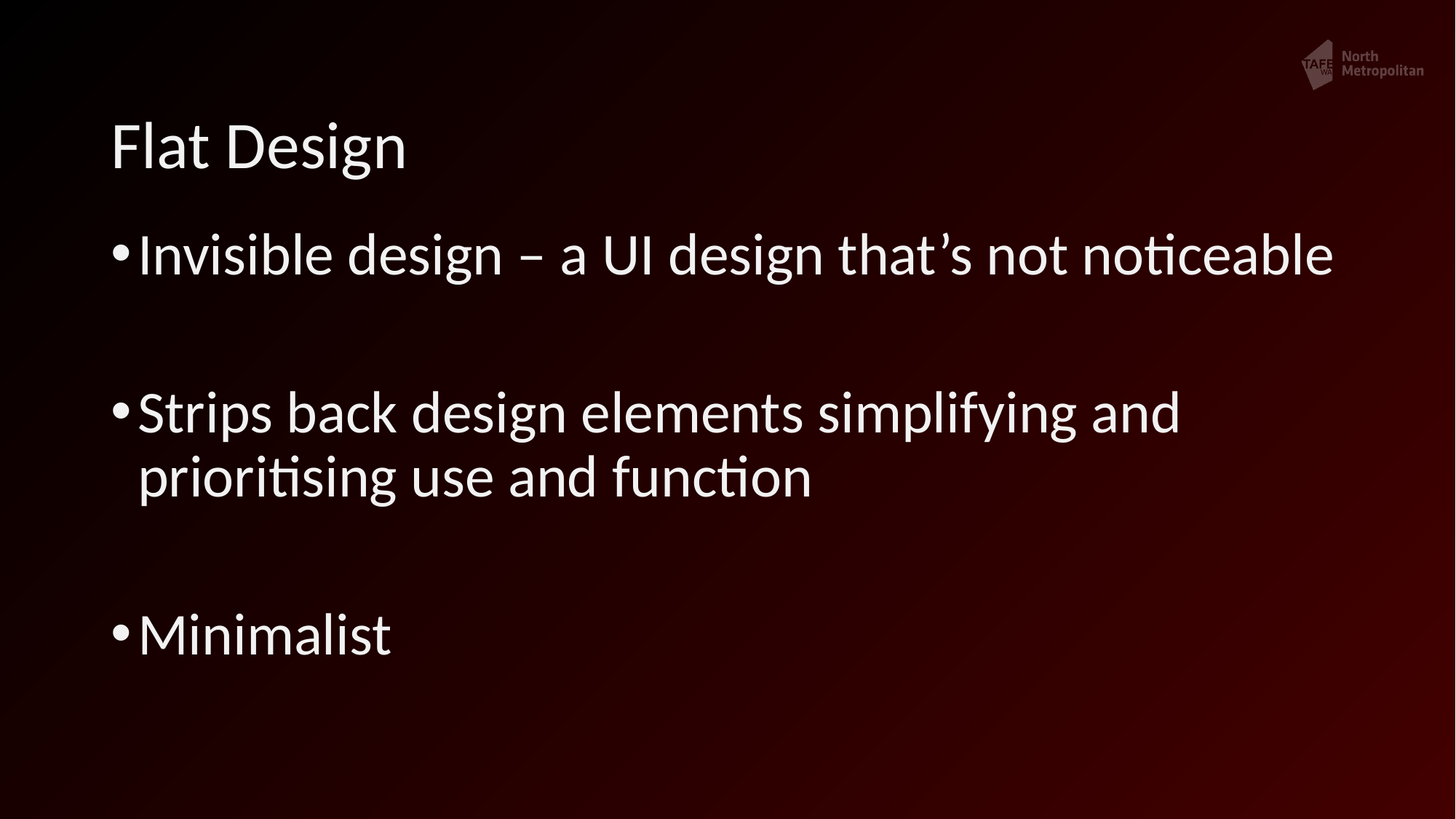

# Flat Design
Invisible design – a UI design that’s not noticeable

Strips back design elements simplifying and prioritising use and function

Minimalist